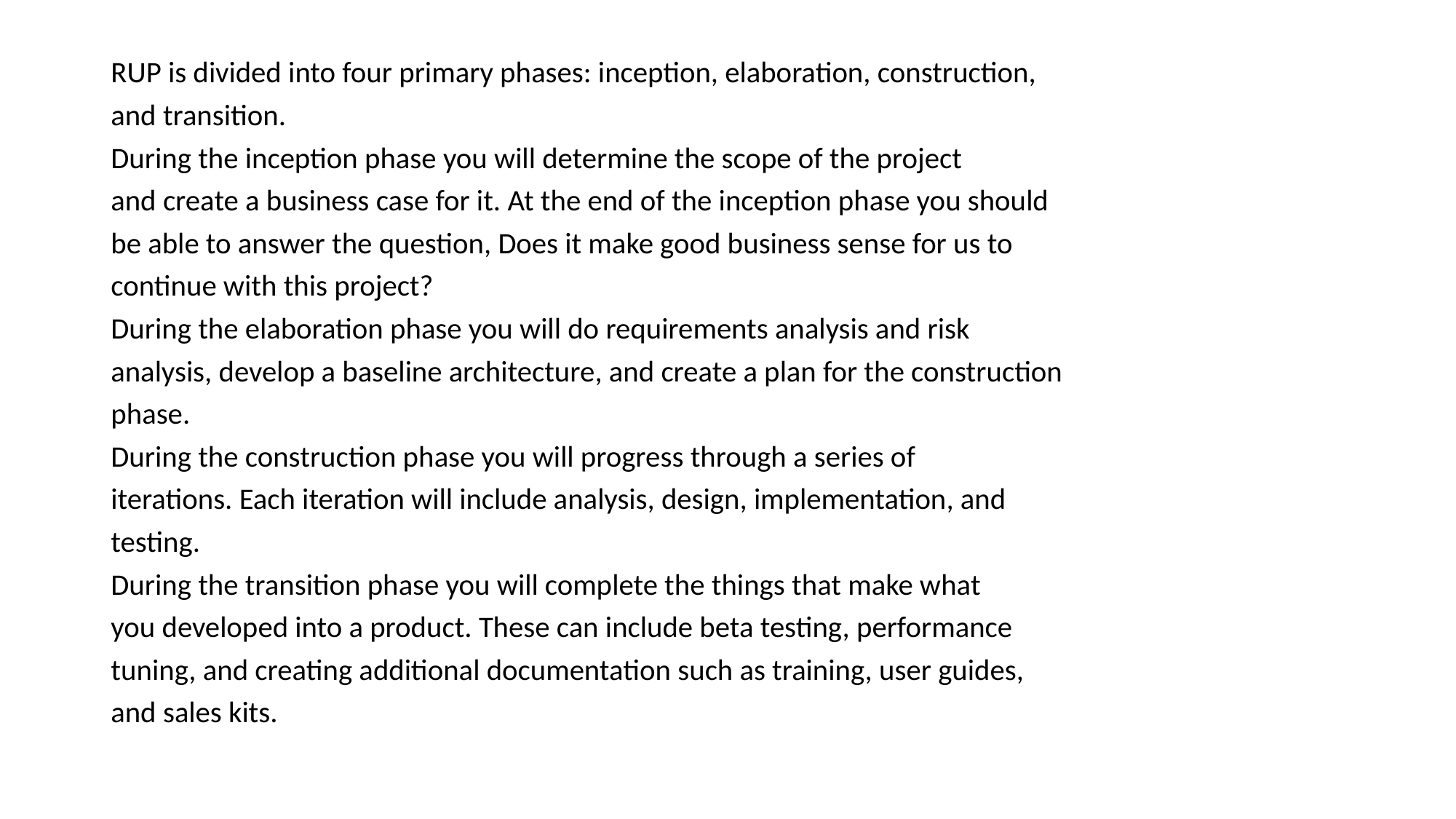

RUP is divided into four primary phases: inception, elaboration, construction,
and transition.
During the inception phase you will determine the scope of the project
and create a business case for it. At the end of the inception phase you should
be able to answer the question, Does it make good business sense for us to
continue with this project?
During the elaboration phase you will do requirements analysis and risk
analysis, develop a baseline architecture, and create a plan for the construction
phase.
During the construction phase you will progress through a series of
iterations. Each iteration will include analysis, design, implementation, and
testing.
During the transition phase you will complete the things that make what
you developed into a product. These can include beta testing, performance
tuning, and creating additional documentation such as training, user guides,
and sales kits.